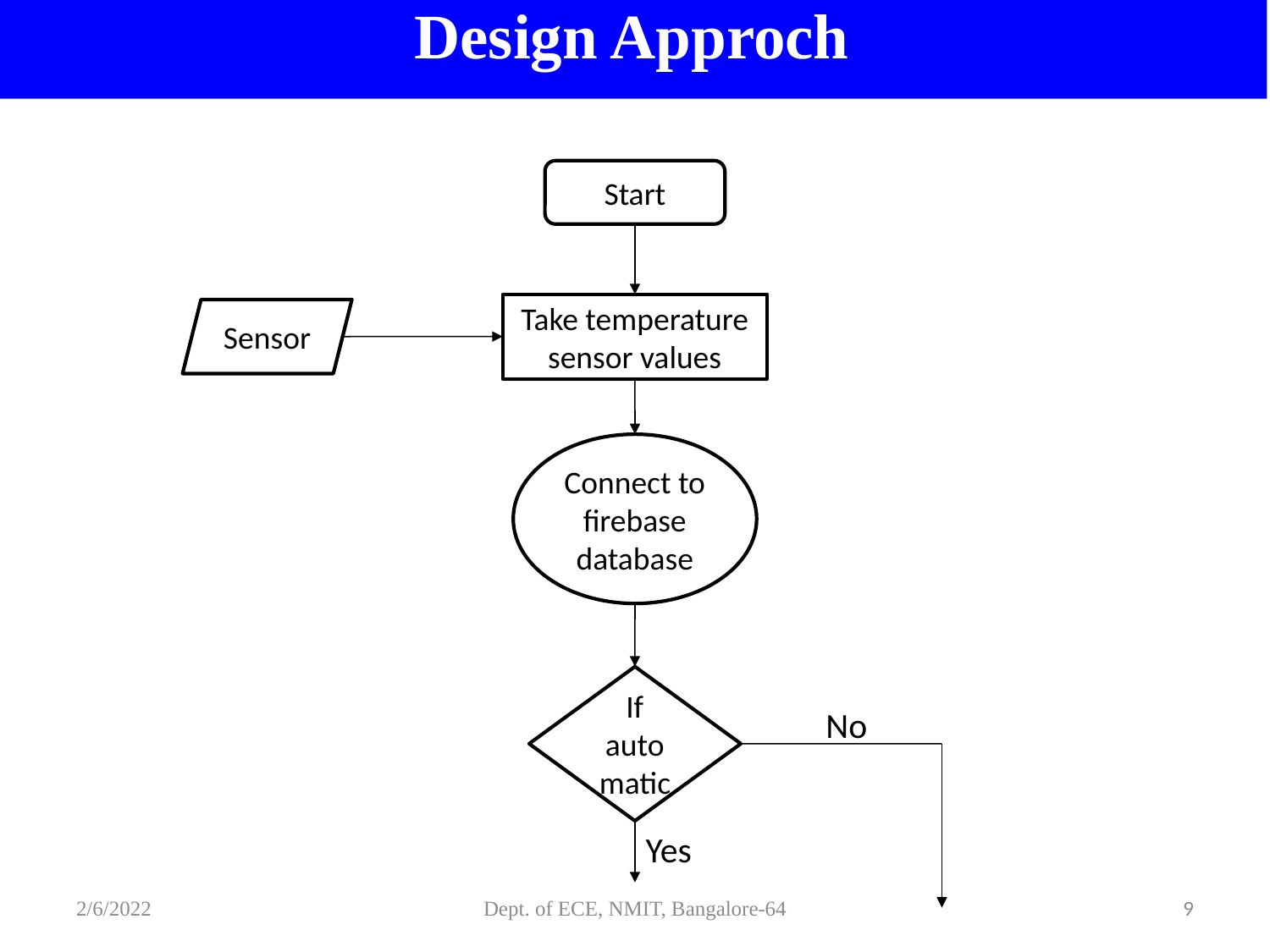

# Design Approch
Start
Take temperature sensor values
Sensor
Connect to firebase database
If automatic
No
Yes
2/6/2022
Dept. of ECE, NMIT, Bangalore-64
9